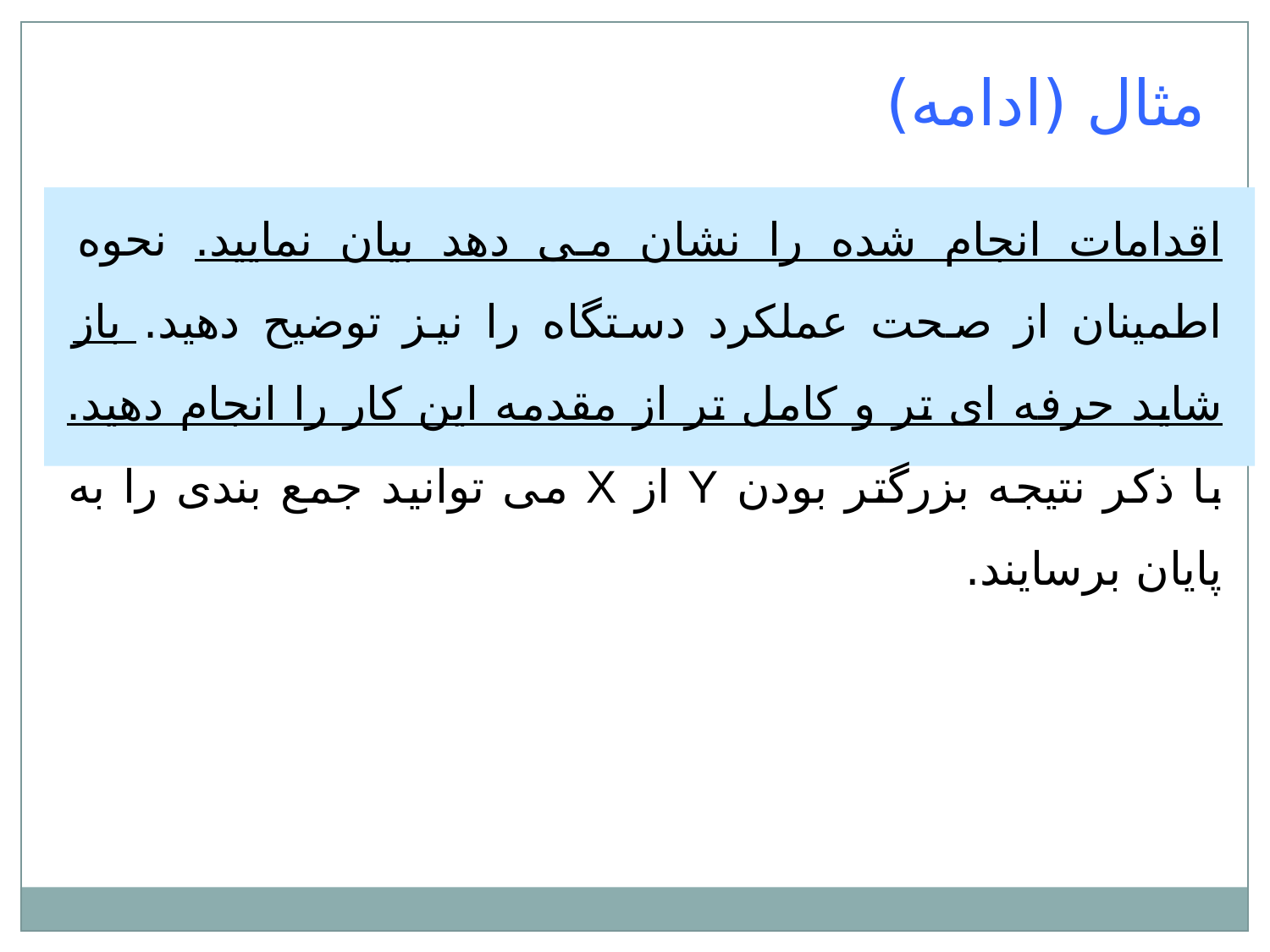

مثال (ادامه)
اقدامات انجام شده را نشان می دهد بيان نماييد. نحوه اطمينان از صحت عملکرد دستگاه را نيز توضيح دهيد. باز شايد حرفه ای تر و کامل تر از مقدمه اين کار را انجام دهيد. با ذکر نتيجه بزرگتر بودن Y از X می توانيد جمع بندی را به پايان برسايند.